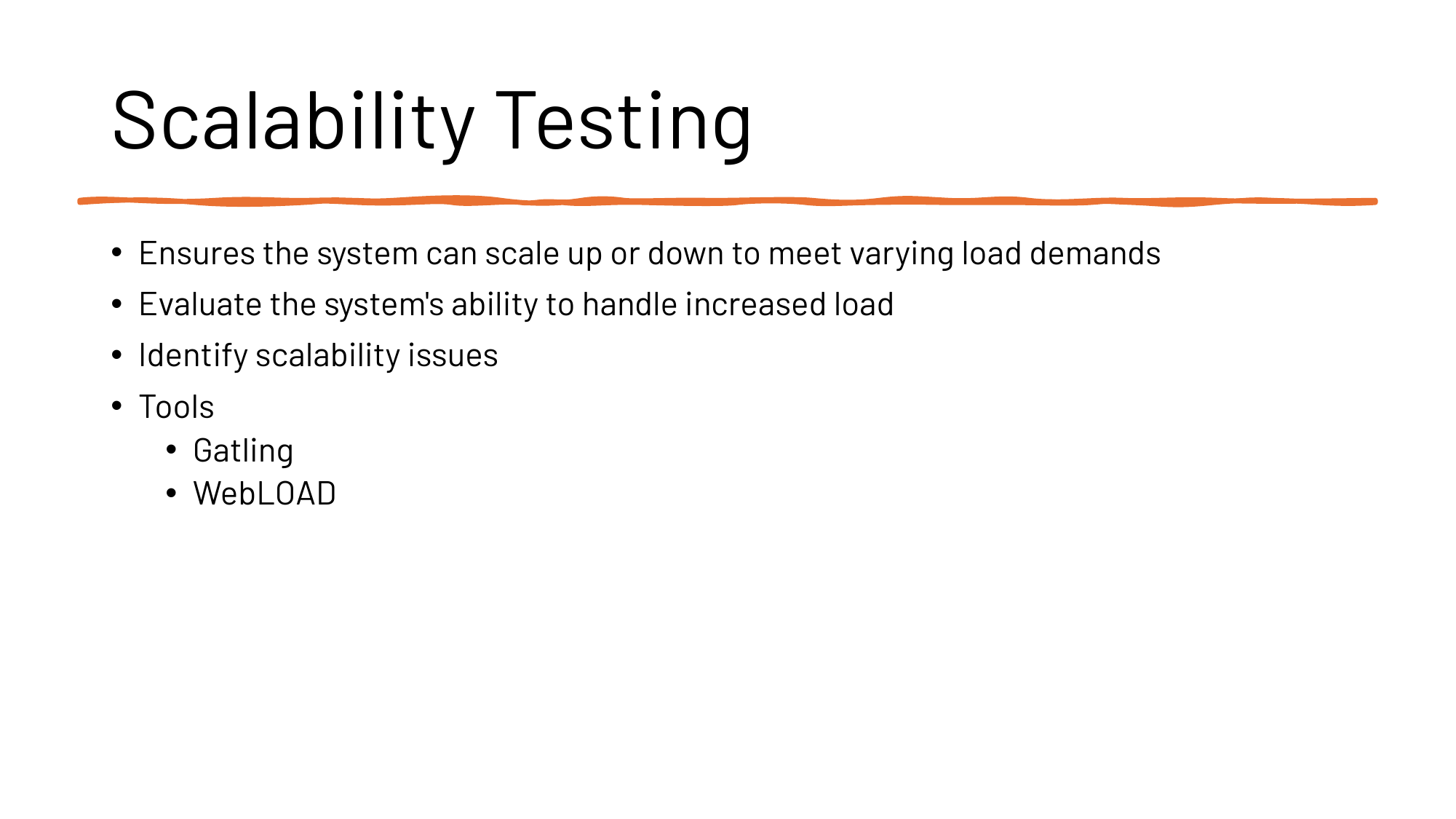

# Scalability Testing

Ensures the system can scale up or down to meet varying load demands
Evaluate the system's ability to handle increased load
Identify scalability issues
Tools
Gatling
WebLOAD